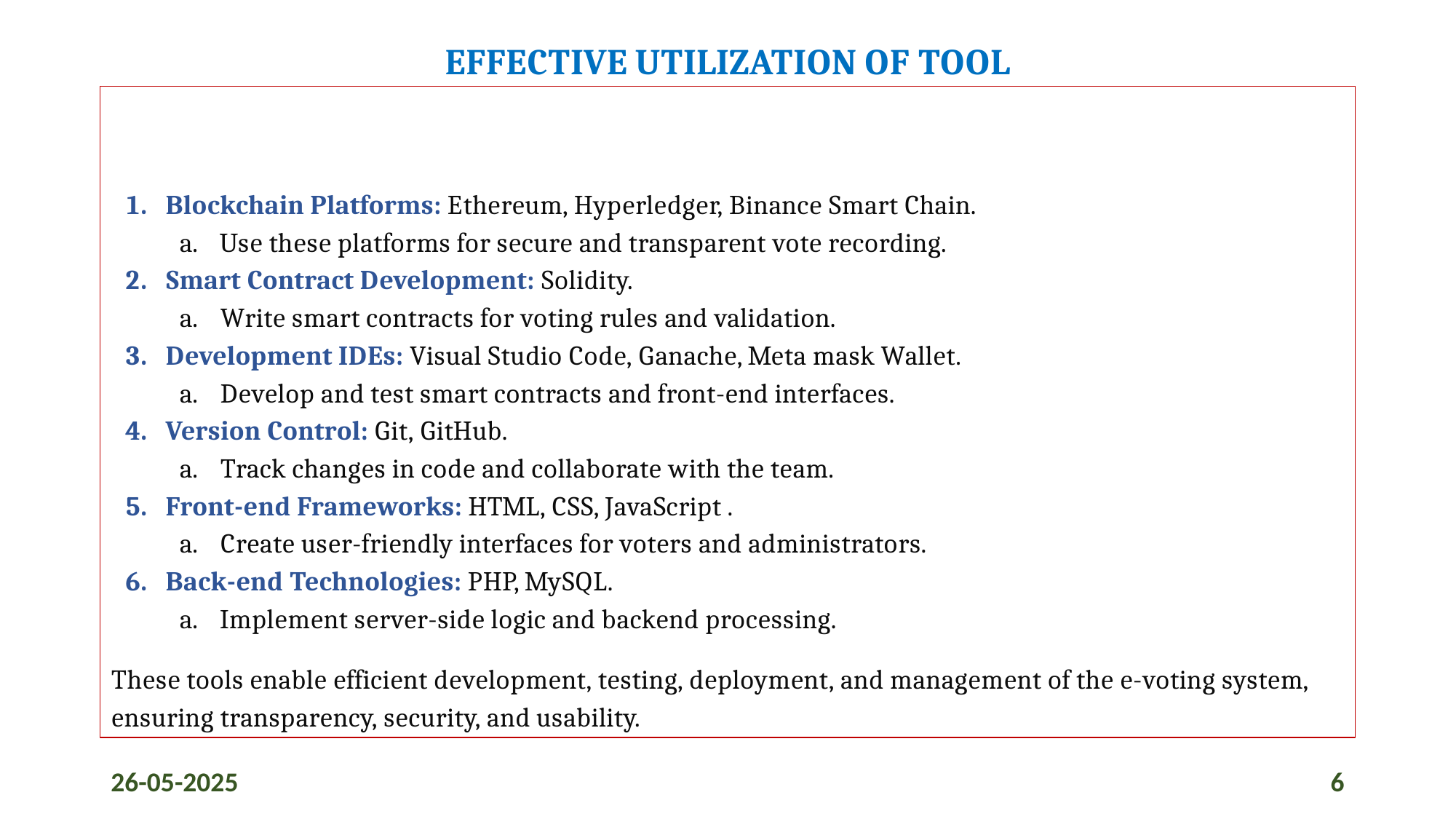

# EFFECTIVE UTILIZATION OF TOOL
Blockchain Platforms: Ethereum, Hyperledger, Binance Smart Chain.
Use these platforms for secure and transparent vote recording.
Smart Contract Development: Solidity.
Write smart contracts for voting rules and validation.
Development IDEs: Visual Studio Code, Ganache, Meta mask Wallet.
Develop and test smart contracts and front-end interfaces.
Version Control: Git, GitHub.
Track changes in code and collaborate with the team.
Front-end Frameworks: HTML, CSS, JavaScript .
Create user-friendly interfaces for voters and administrators.
Back-end Technologies: PHP, MySQL.
Implement server-side logic and backend processing.
These tools enable efficient development, testing, deployment, and management of the e-voting system, ensuring transparency, security, and usability.
26-05-2025
6